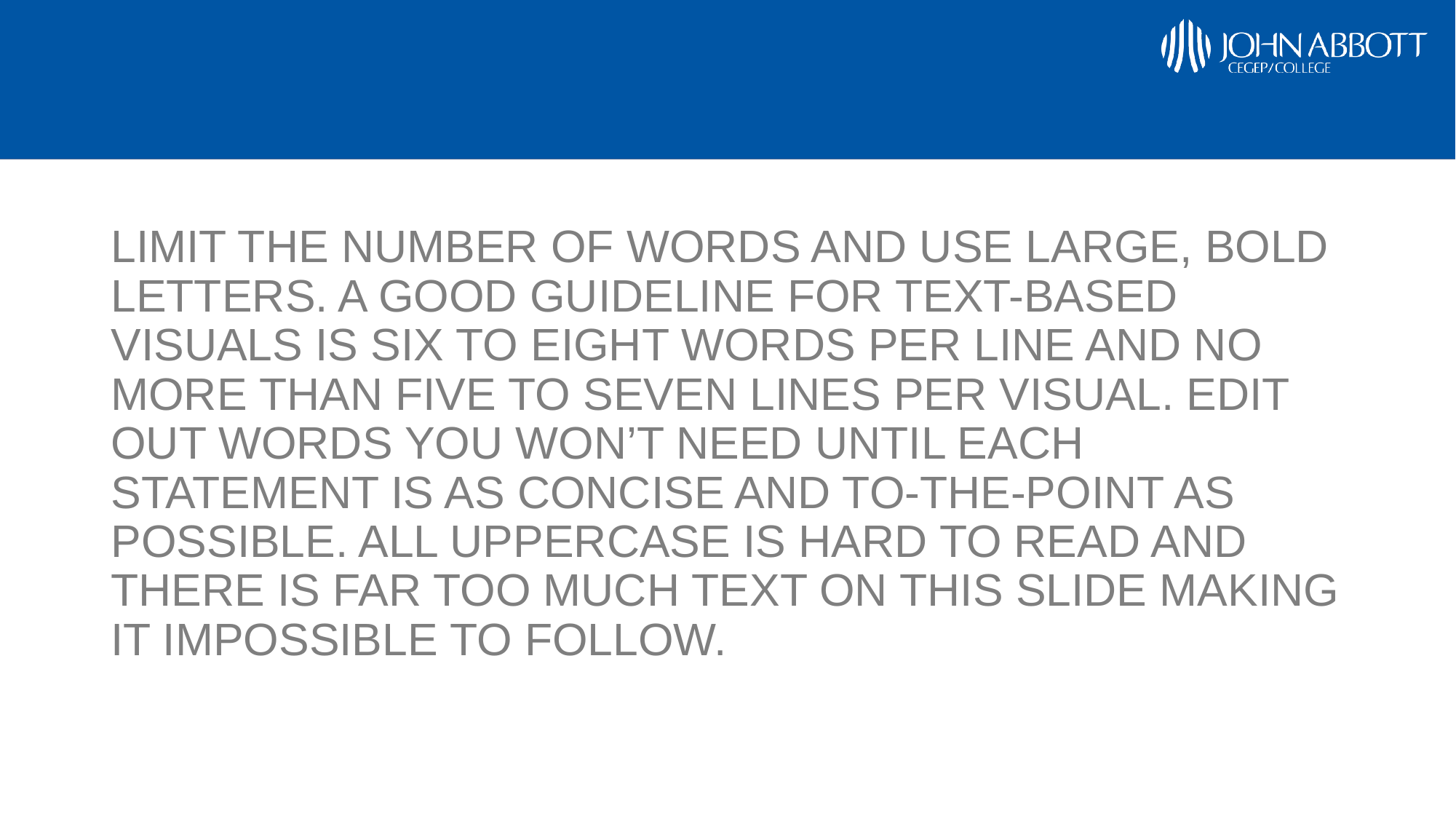

#
LIMIT THE NUMBER OF WORDS AND USE LARGE, BOLD LETTERS. A GOOD GUIDELINE FOR TEXT-BASED VISUALS IS SIX TO EIGHT WORDS PER LINE AND NO MORE THAN FIVE TO SEVEN LINES PER VISUAL. EDIT OUT WORDS YOU WON’T NEED UNTIL EACH STATEMENT IS AS CONCISE AND TO-THE-POINT AS POSSIBLE. ALL UPPERCASE IS HARD TO READ AND THERE IS FAR TOO MUCH TEXT ON THIS SLIDE MAKING IT IMPOSSIBLE TO FOLLOW.